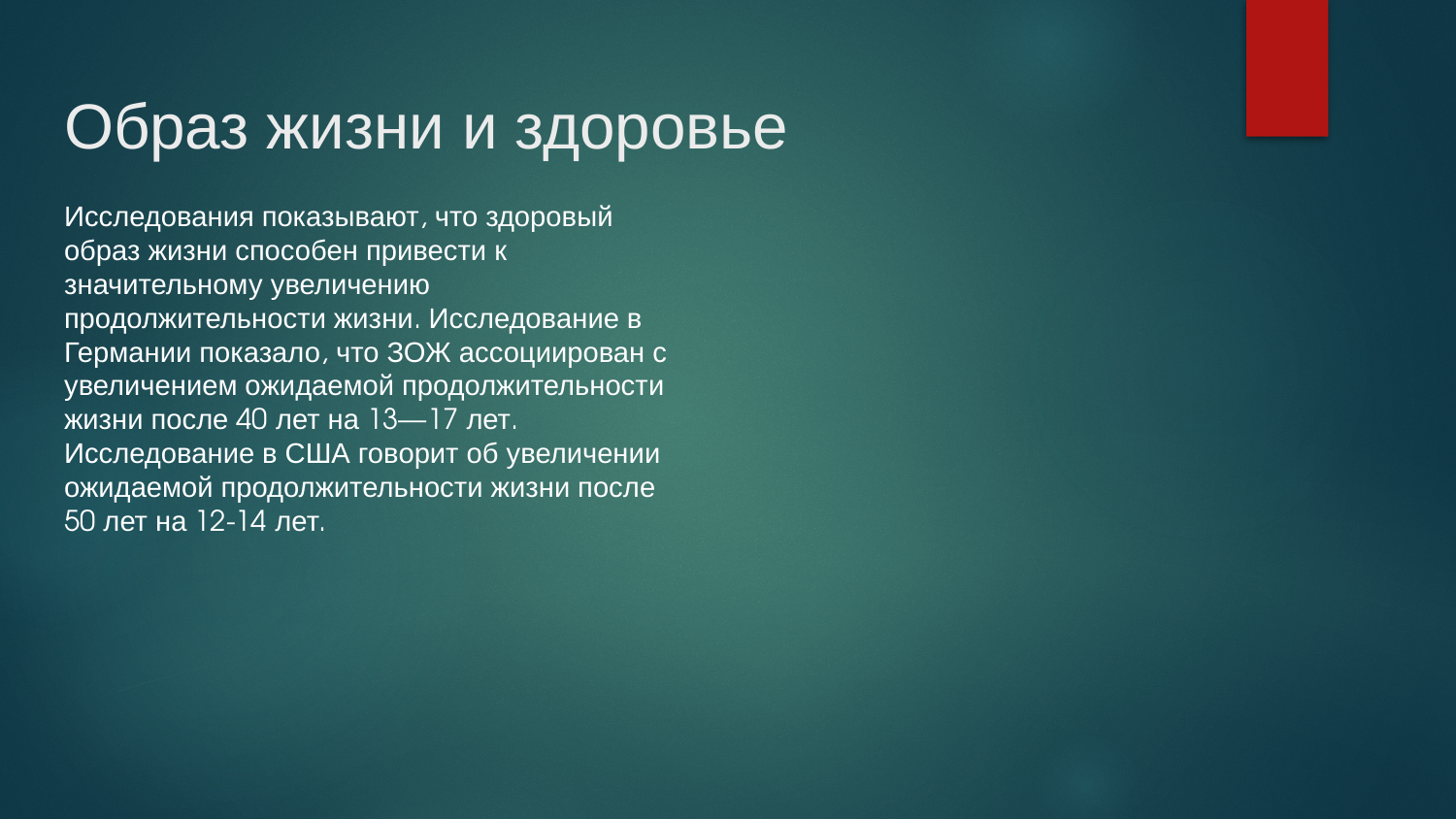

# Образ жизни и здоровье
Исследования показывают, что здоровый образ жизни способен привести к значительному увеличению продолжительности жизни. Исследование в Германии показало, что ЗОЖ ассоциирован с увеличением ожидаемой продолжительности жизни после 40 лет на 13—17 лет. Исследование в США говорит об увеличении ожидаемой продолжительности жизни после 50 лет на 12-14 лет.